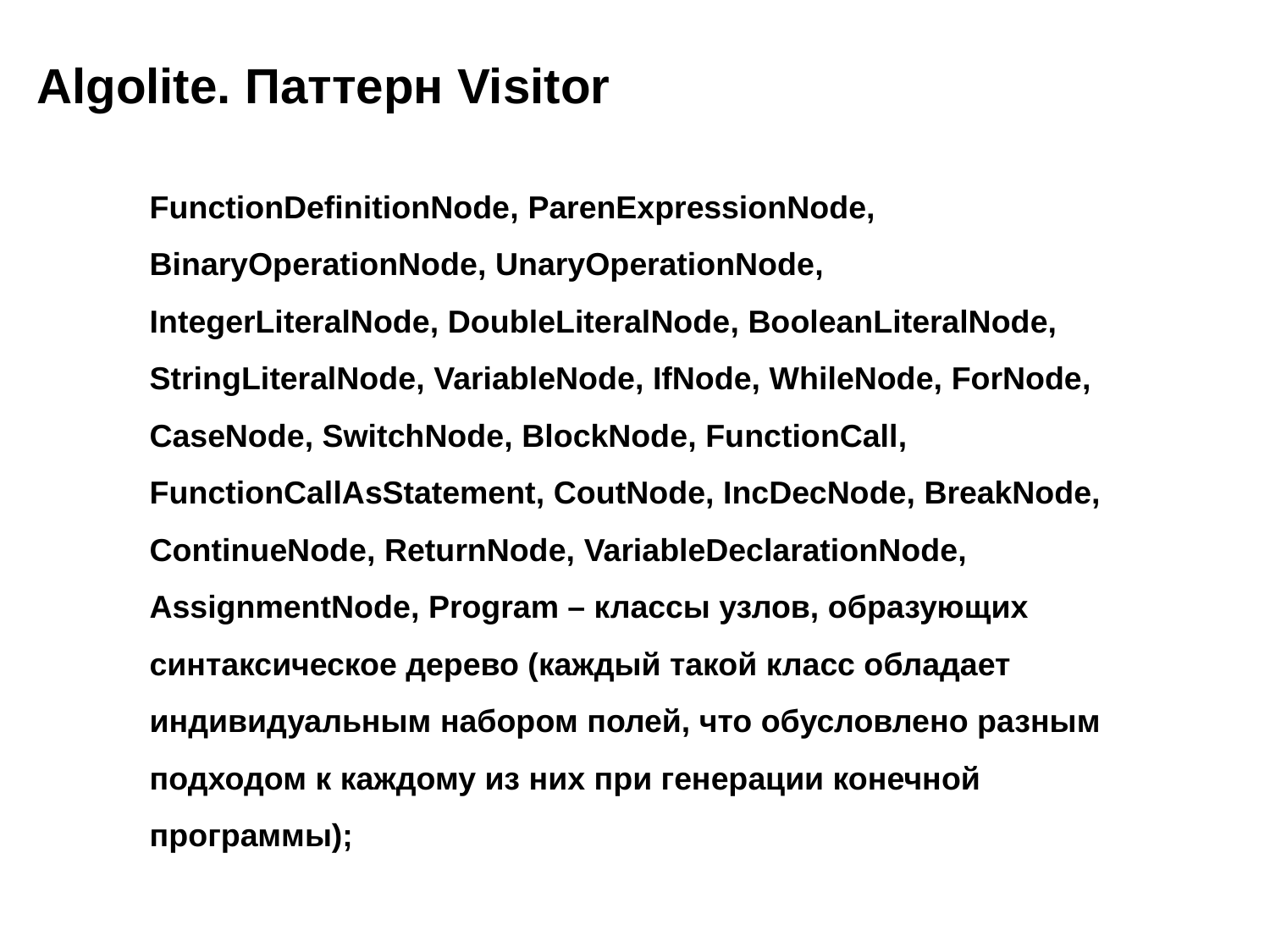

Algolite. Паттерн Visitor
FunctionDefinitionNode, ParenExpressionNode, BinaryOperationNode, UnaryOperationNode, IntegerLiteralNode, DoubleLiteralNode, BooleanLiteralNode, StringLiteralNode, VariableNode, IfNode, WhileNode, ForNode, CaseNode, SwitchNode, BlockNode, FunctionCall, FunctionCallAsStatement, CoutNode, IncDecNode, BreakNode, ContinueNode, ReturnNode, VariableDeclarationNode, AssignmentNode, Program – классы узлов, образующих синтаксическое дерево (каждый такой класс обладает индивидуальным набором полей, что обусловлено разным подходом к каждому из них при генерации конечной программы);